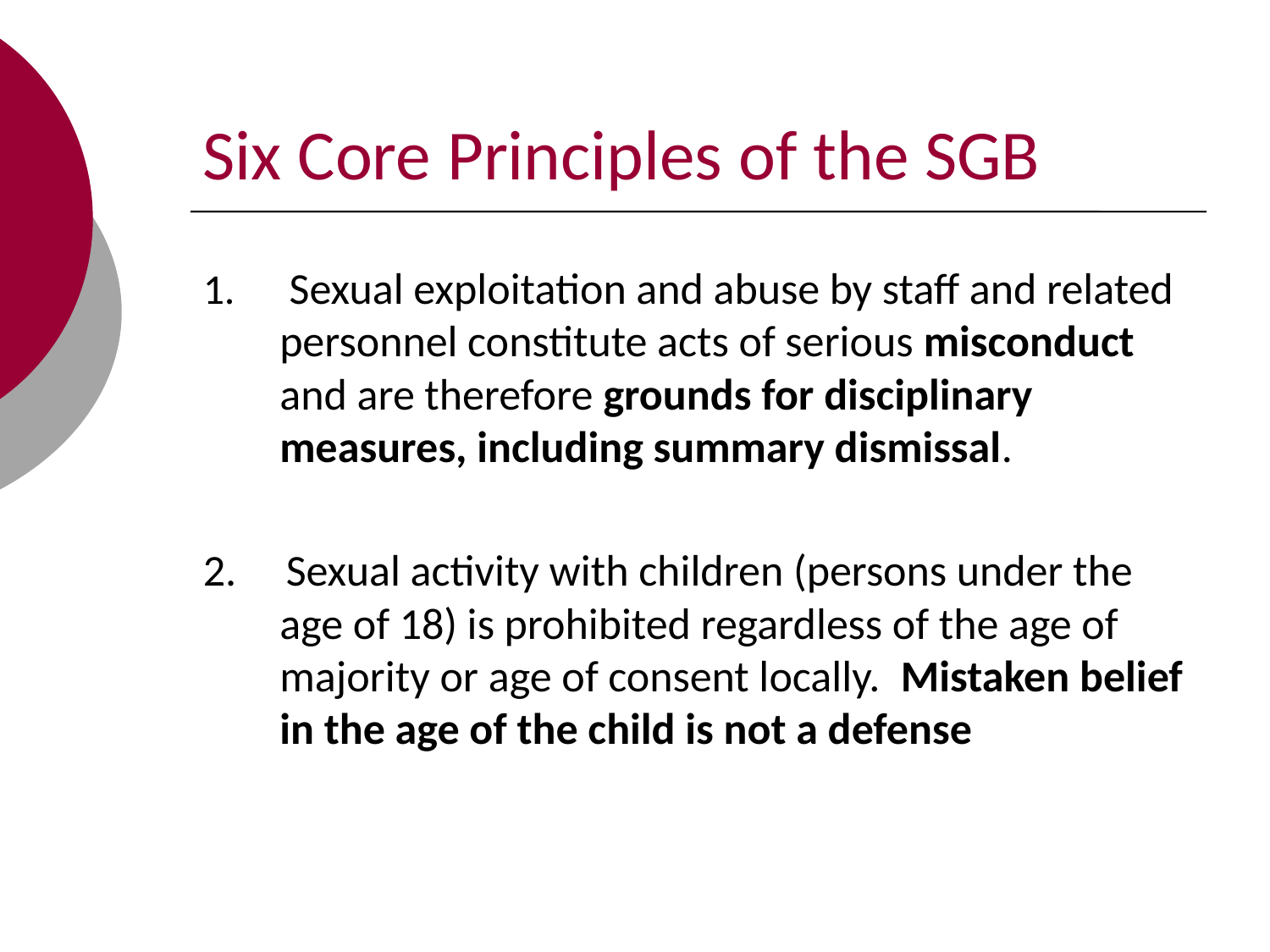

# Six Core Principles of the SGB
1.	 Sexual exploitation and abuse by staff and related personnel constitute acts of serious misconduct and are therefore grounds for disciplinary measures, including summary dismissal.

2.     Sexual activity with children (persons under the age of 18) is prohibited regardless of the age of majority or age of consent locally.  Mistaken belief in the age of the child is not a defense